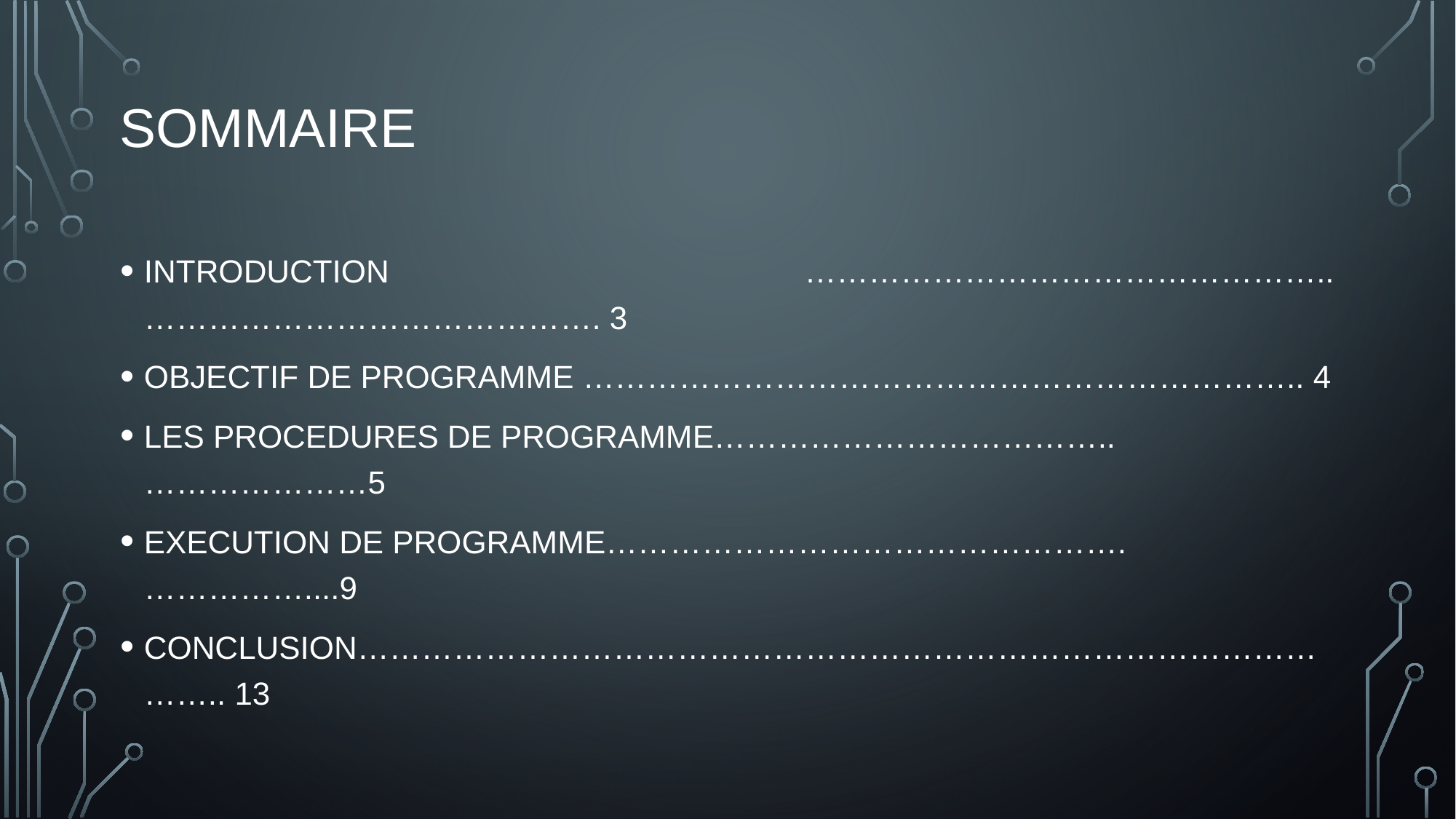

# SOMMAIRE

INTRODUCTION …………………………………………..……………………………………. 3
OBJECTIF DE PROGRAMME ………………………………………………………….. 4
LES PROCEDURES DE PROGRAMME………………………………..…………………5
EXECUTION DE PROGRAMME………………………………………….……………....9
CONCLUSION…………………………………………………………………………………….. 13